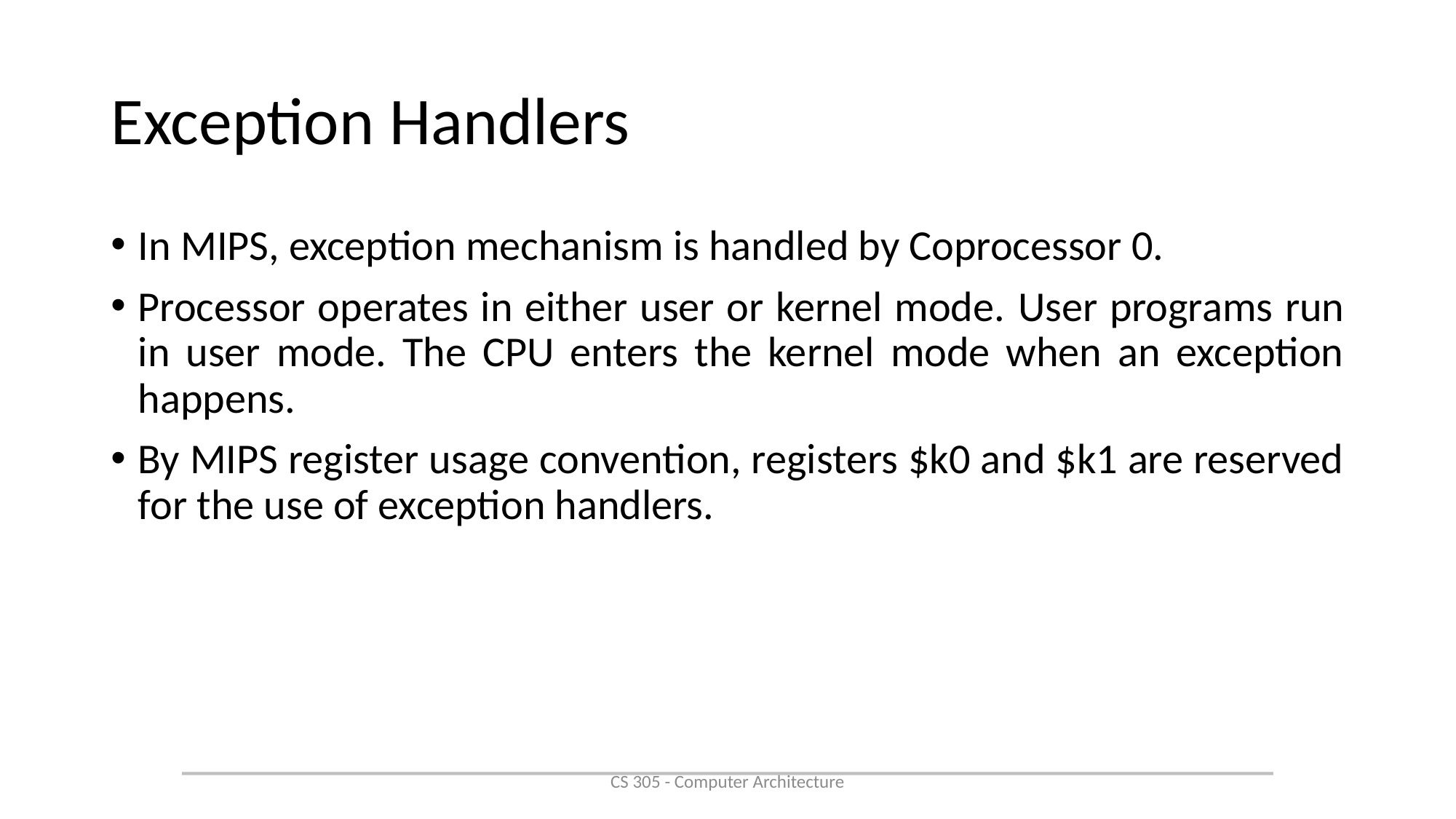

# Exception Handlers
In MIPS, exception mechanism is handled by Coprocessor 0.
Processor operates in either user or kernel mode. User programs run in user mode. The CPU enters the kernel mode when an exception happens.
By MIPS register usage convention, registers $k0 and $k1 are reserved for the use of exception handlers.
CS 305 - Computer Architecture